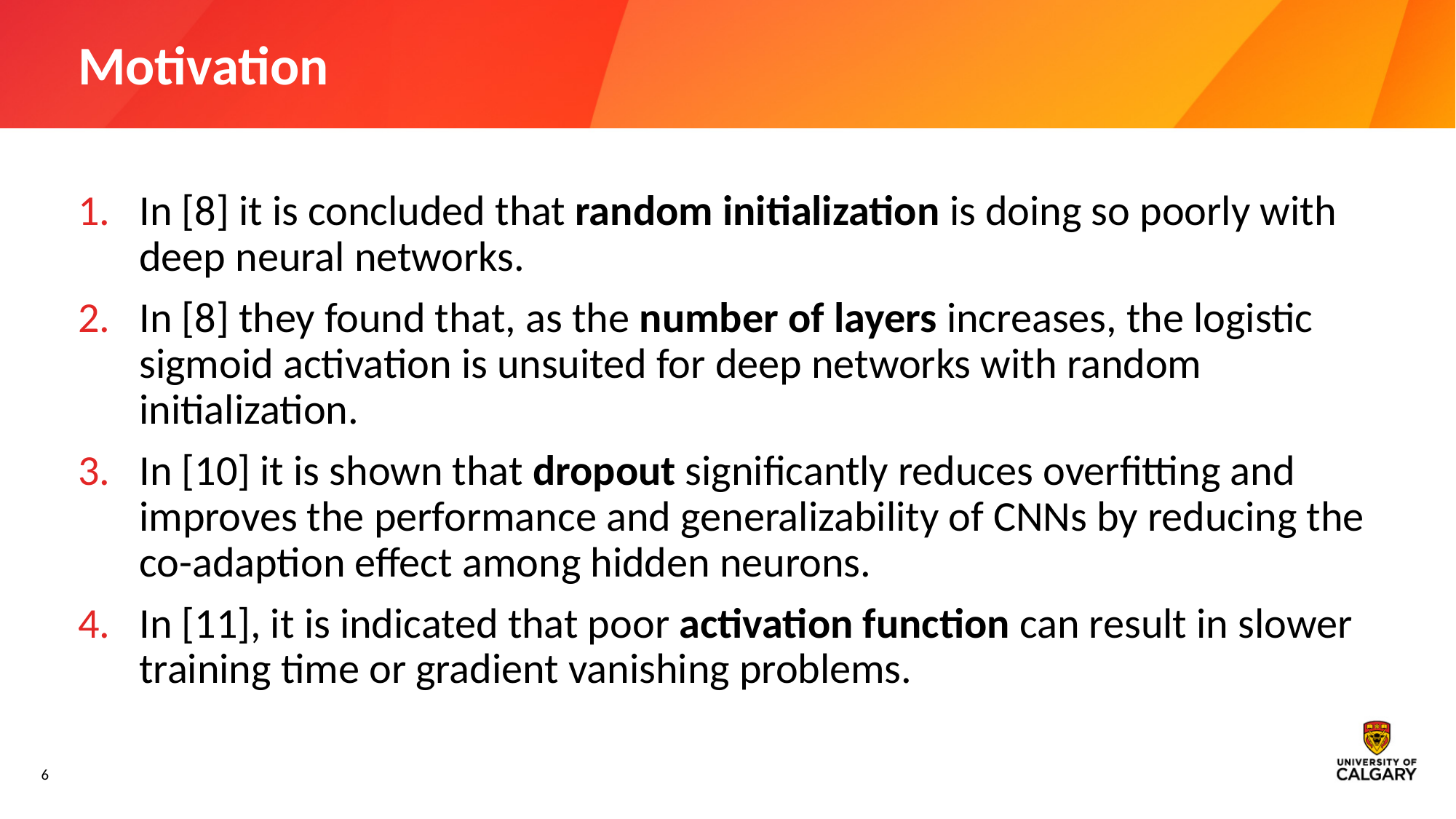

# Motivation
In [8] it is concluded that random initialization is doing so poorly with deep neural networks.
In [8] they found that, as the number of layers increases, the logistic sigmoid activation is unsuited for deep networks with random initialization.
In [10] it is shown that dropout significantly reduces overfitting and improves the performance and generalizability of CNNs by reducing the co-adaption effect among hidden neurons.
In [11], it is indicated that poor activation function can result in slower training time or gradient vanishing problems.
6